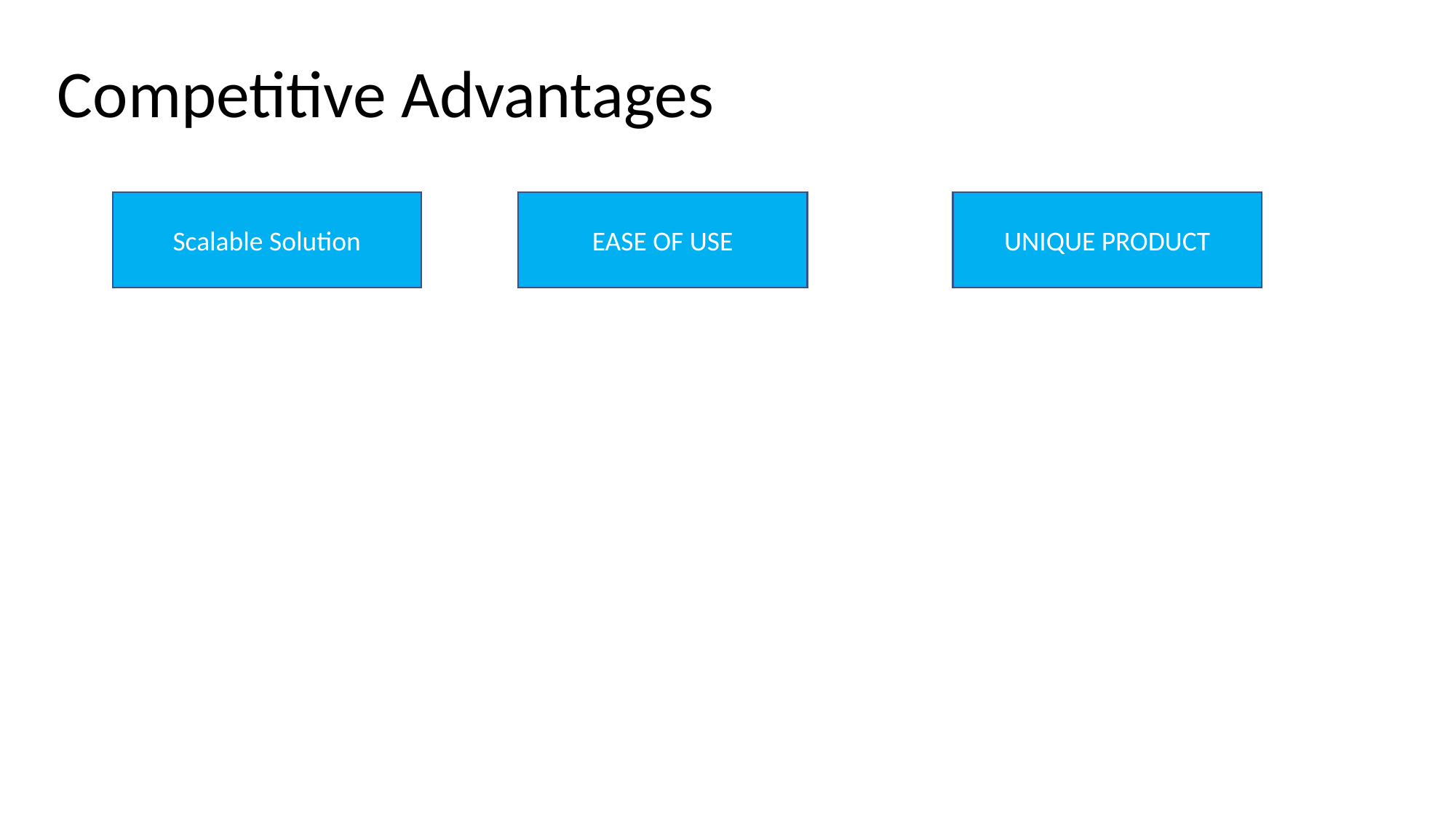

Competitive Advantages
Scalable Solution
EASE OF USE
UNIQUE PRODUCT